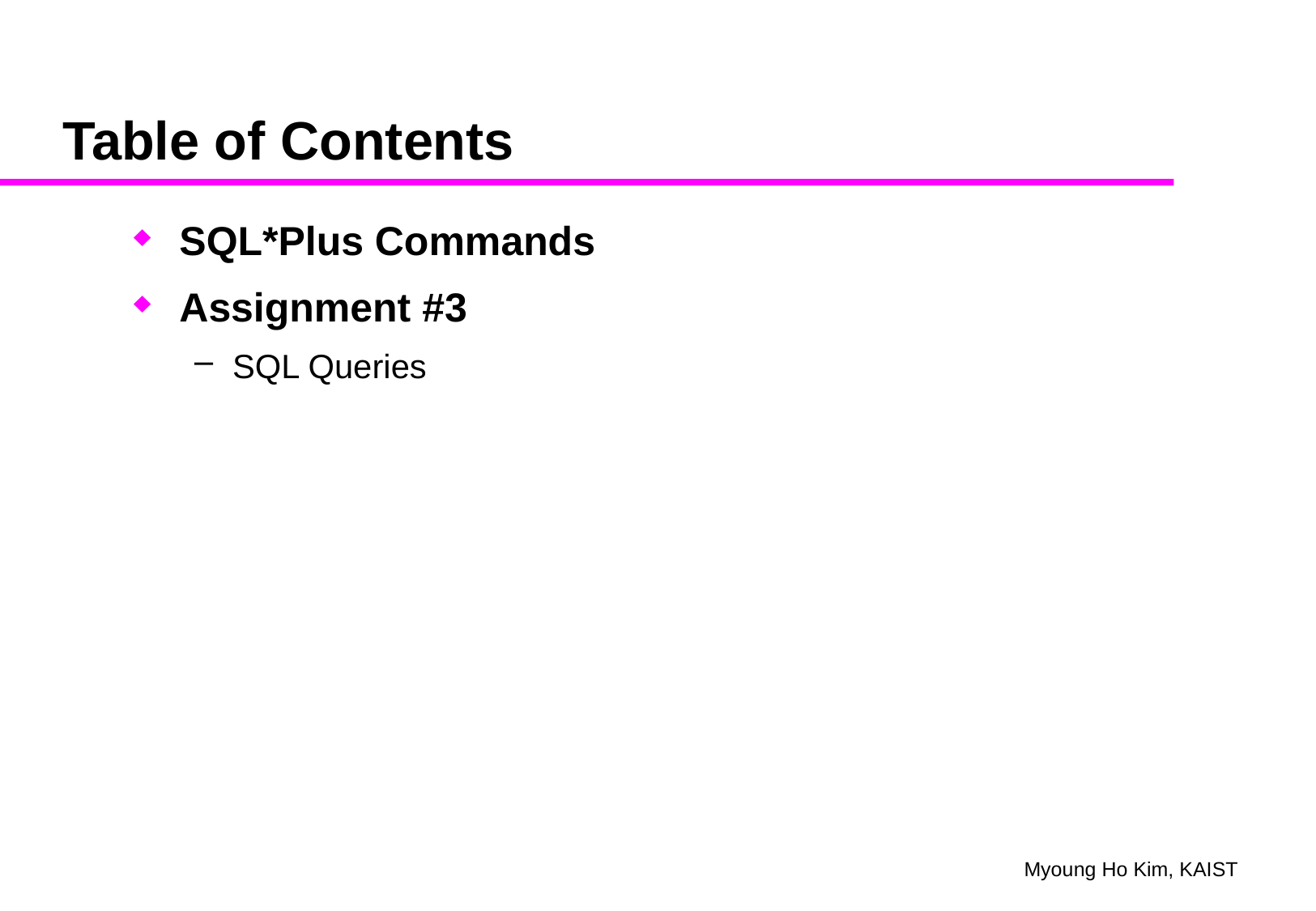

# Table of Contents
SQL*Plus Commands
Assignment #3
SQL Queries